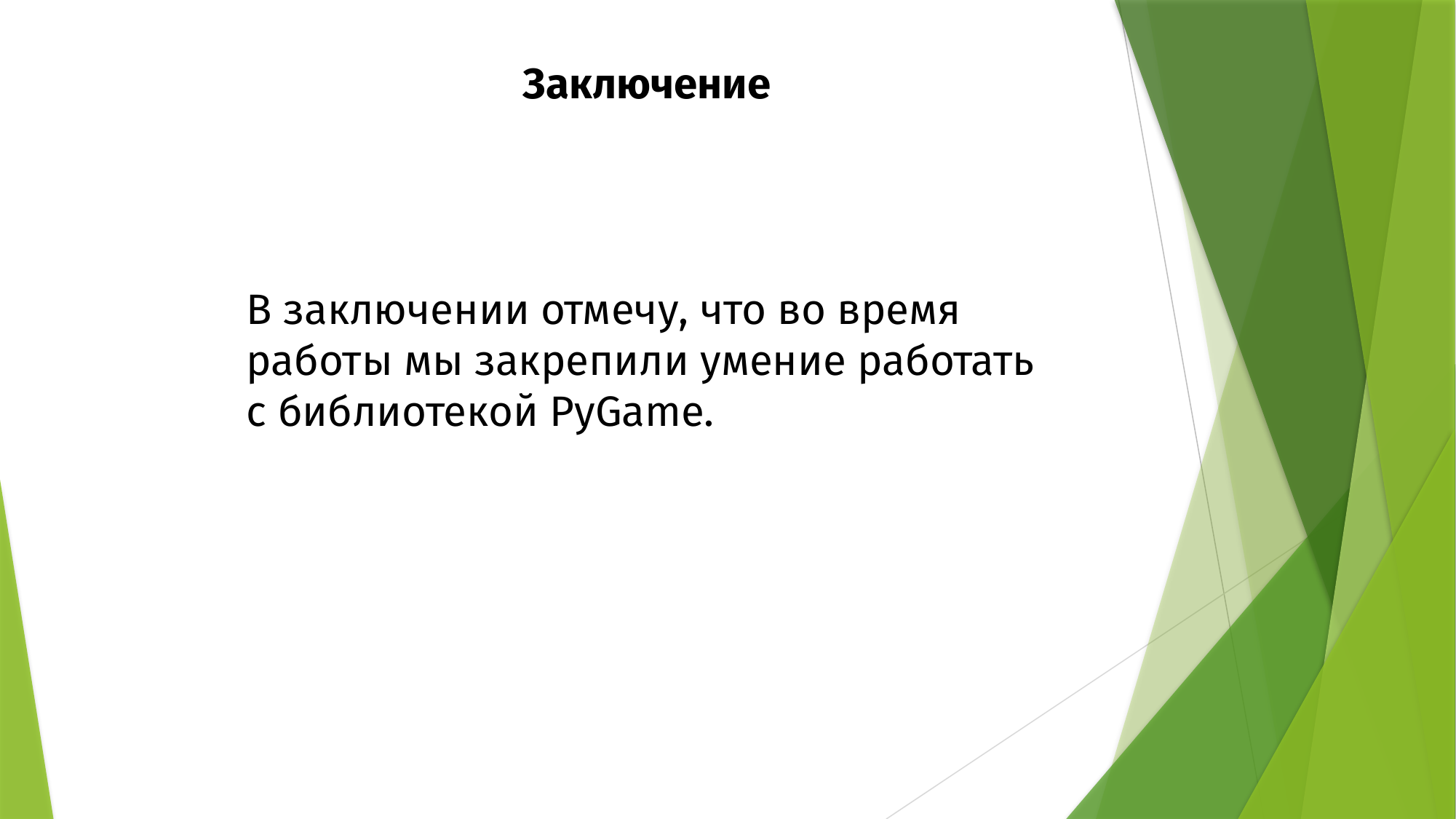

Заключение
В заключении отмечу, что во время работы мы закрепили умение работать с библиотекой PyGame.